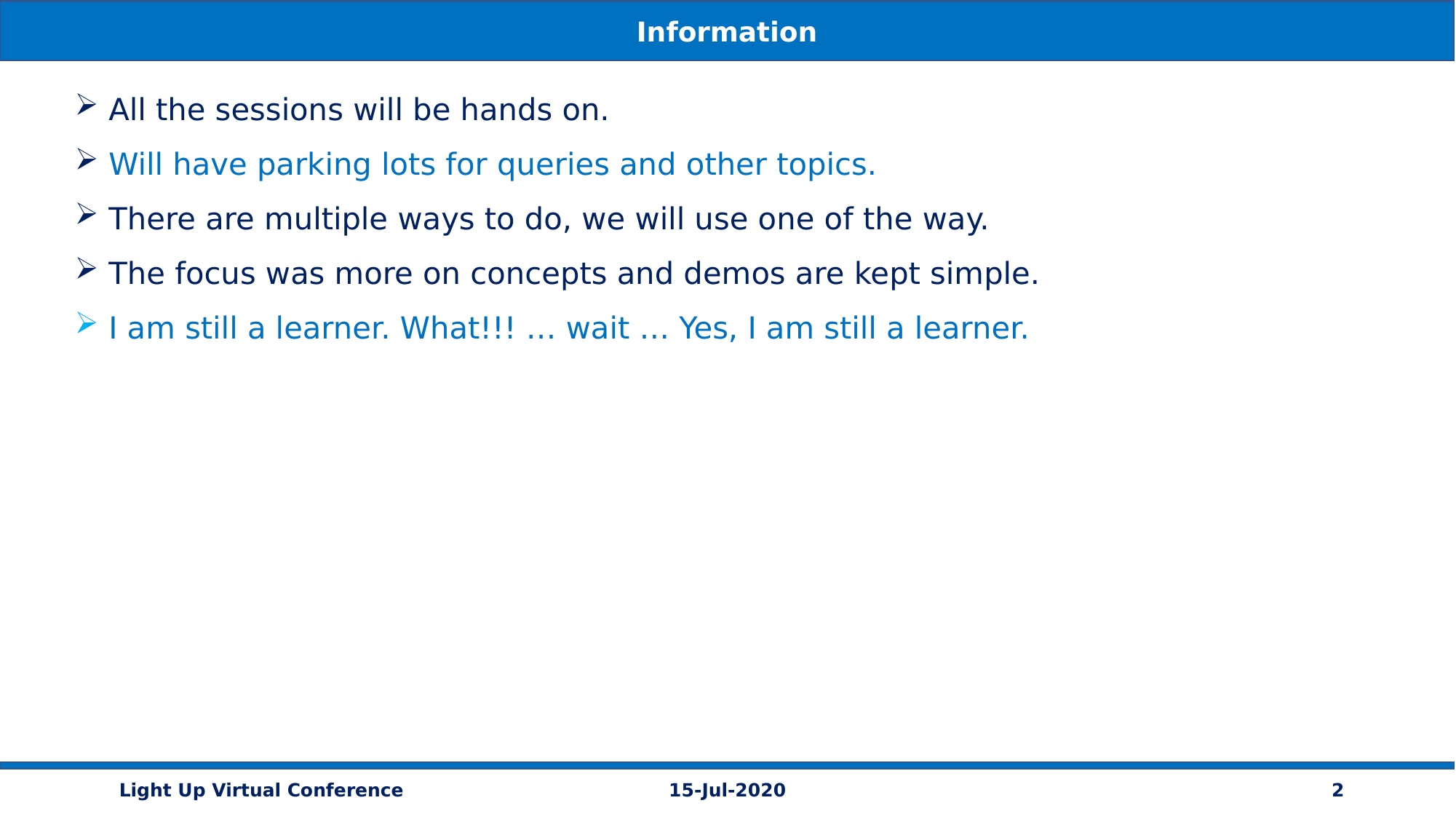

Information
 All the sessions will be hands on.
 Will have parking lots for queries and other topics.
 There are multiple ways to do, we will use one of the way.
 The focus was more on concepts and demos are kept simple.
 I am still a learner. What!!! … wait … Yes, I am still a learner.

15-Jul-2020
2
Light Up Virtual Conference